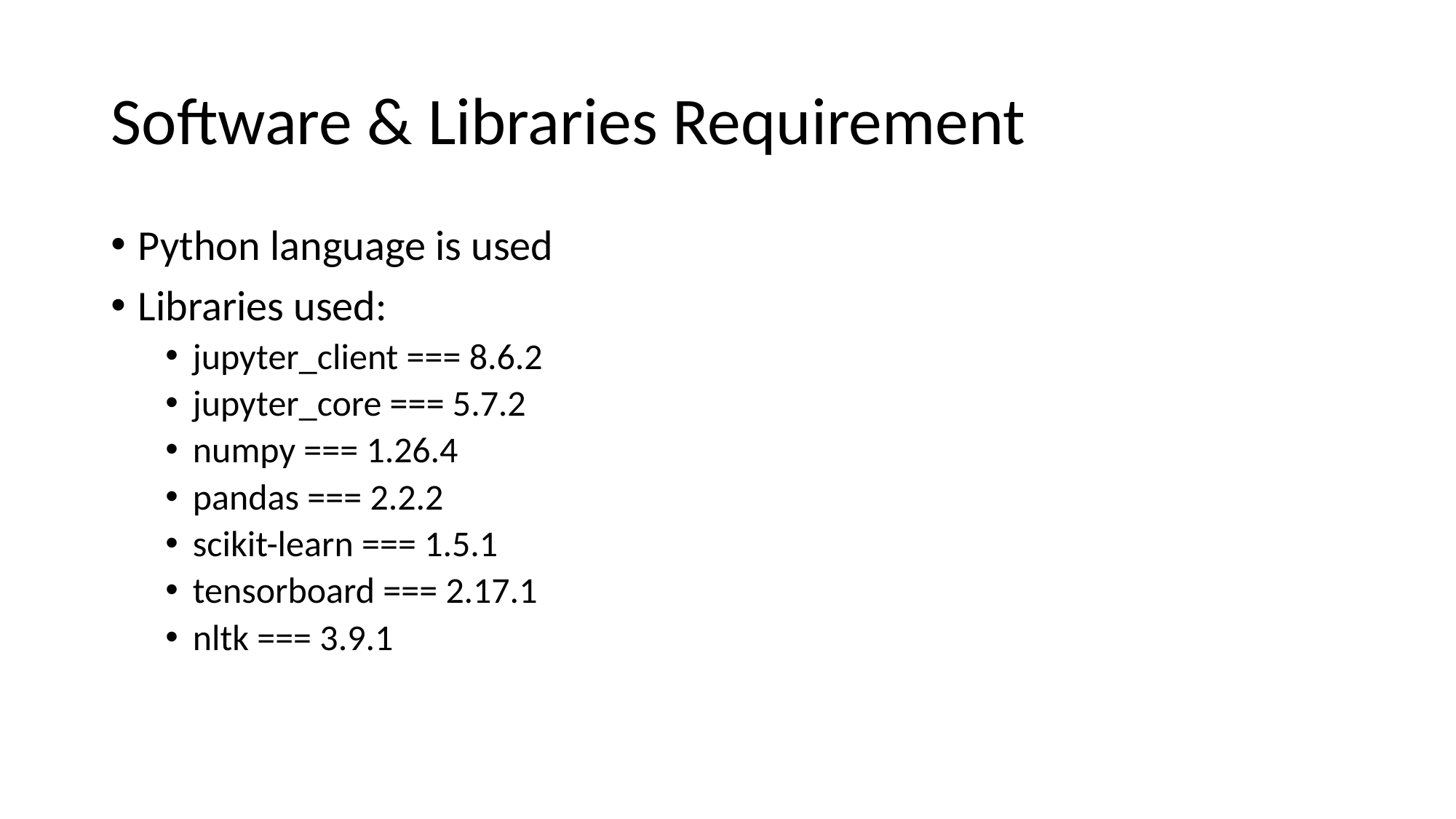

# Software & Libraries Requirement
Python language is used
Libraries used:
jupyter_client === 8.6.2
jupyter_core === 5.7.2
numpy === 1.26.4
pandas === 2.2.2
scikit-learn === 1.5.1
tensorboard === 2.17.1
nltk === 3.9.1